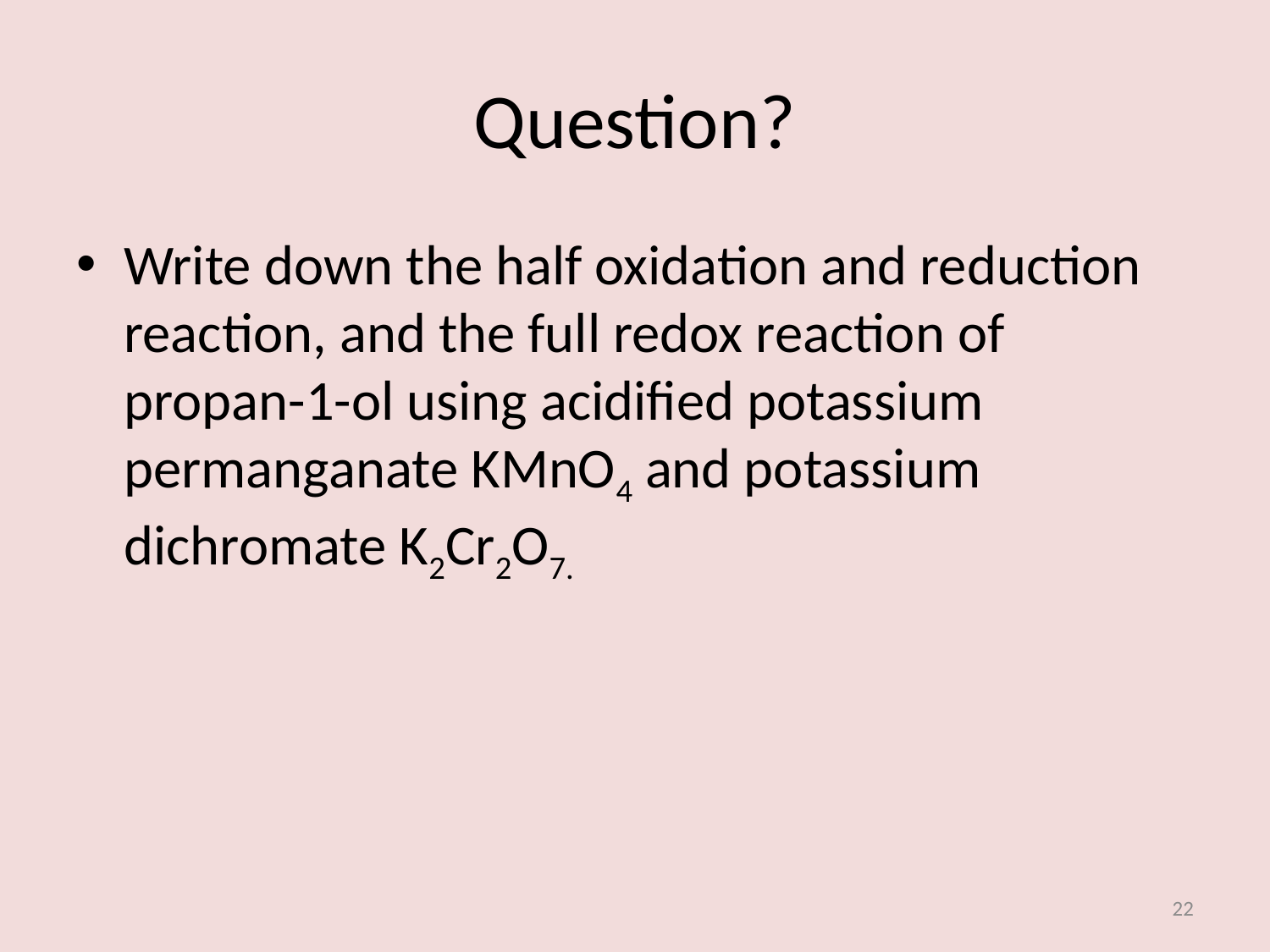

# Question?
Write down the half oxidation and reduction reaction, and the full redox reaction of propan-1-ol using acidified potassium permanganate KMnO4 and potassium dichromate K2Cr2O7.
22